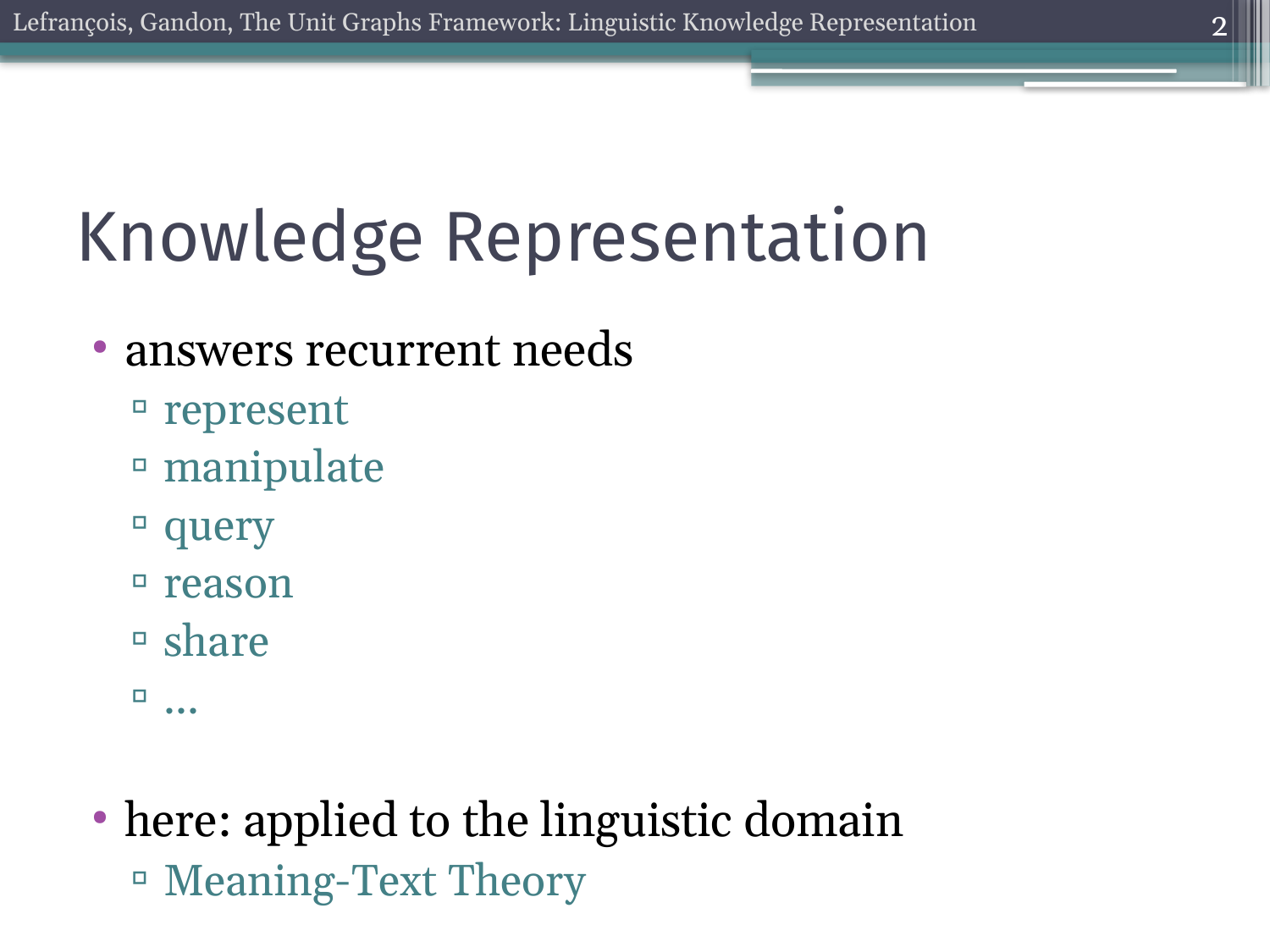

Lefrançois, Gandon, The Unit Graphs Framework: Linguistic Knowledge Representation
2
# Knowledge Representation
answers recurrent needs
represent
manipulate
query
reason
share
...

here: applied to the linguistic domain
Meaning-Text Theory